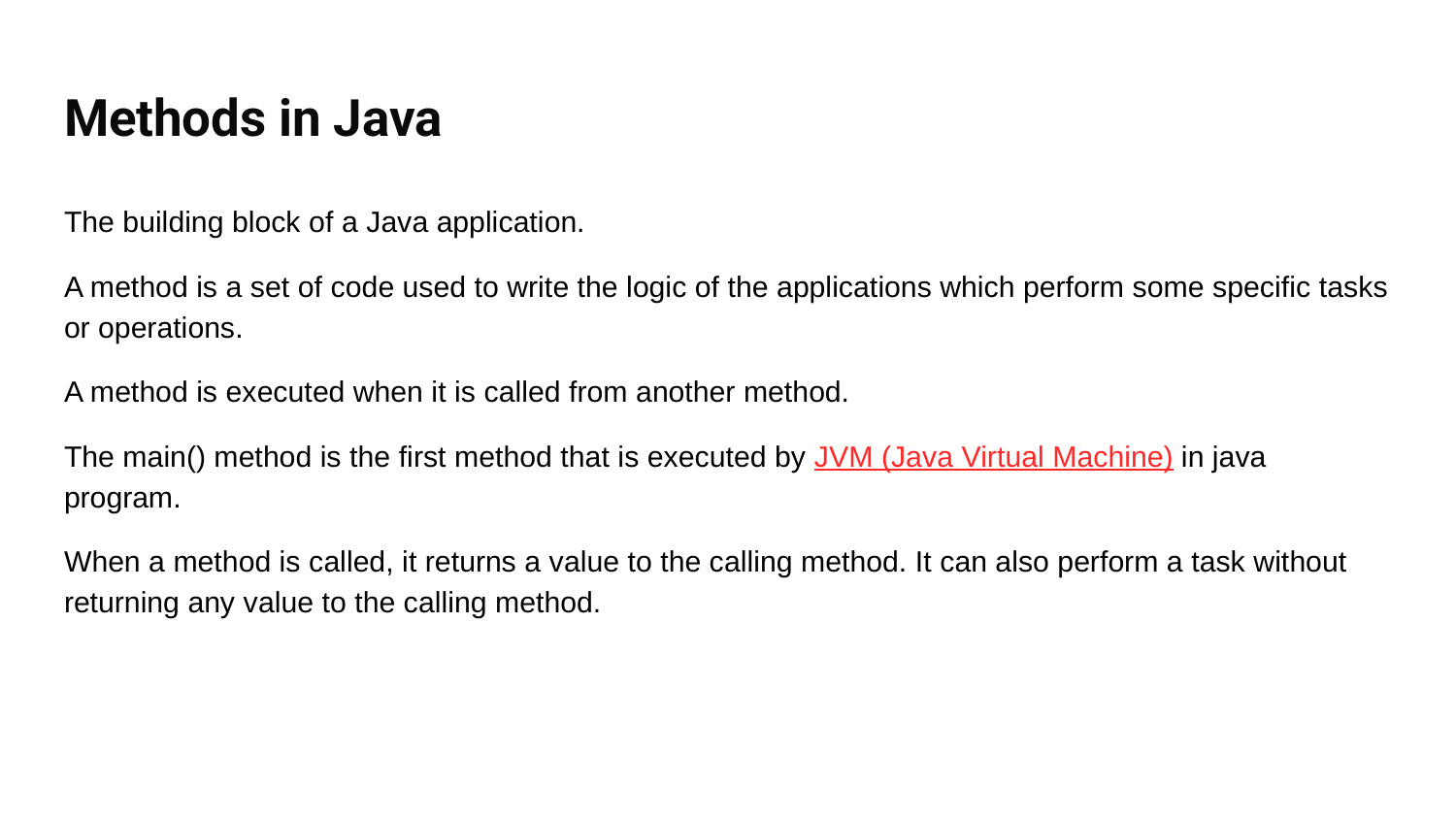

# Methods in Java
The building block of a Java application.
A method is a set of code used to write the logic of the applications which perform some specific tasks or operations.
A method is executed when it is called from another method.
The main() method is the first method that is executed by JVM (Java Virtual Machine) in java program.
When a method is called, it returns a value to the calling method. It can also perform a task without returning any value to the calling method.